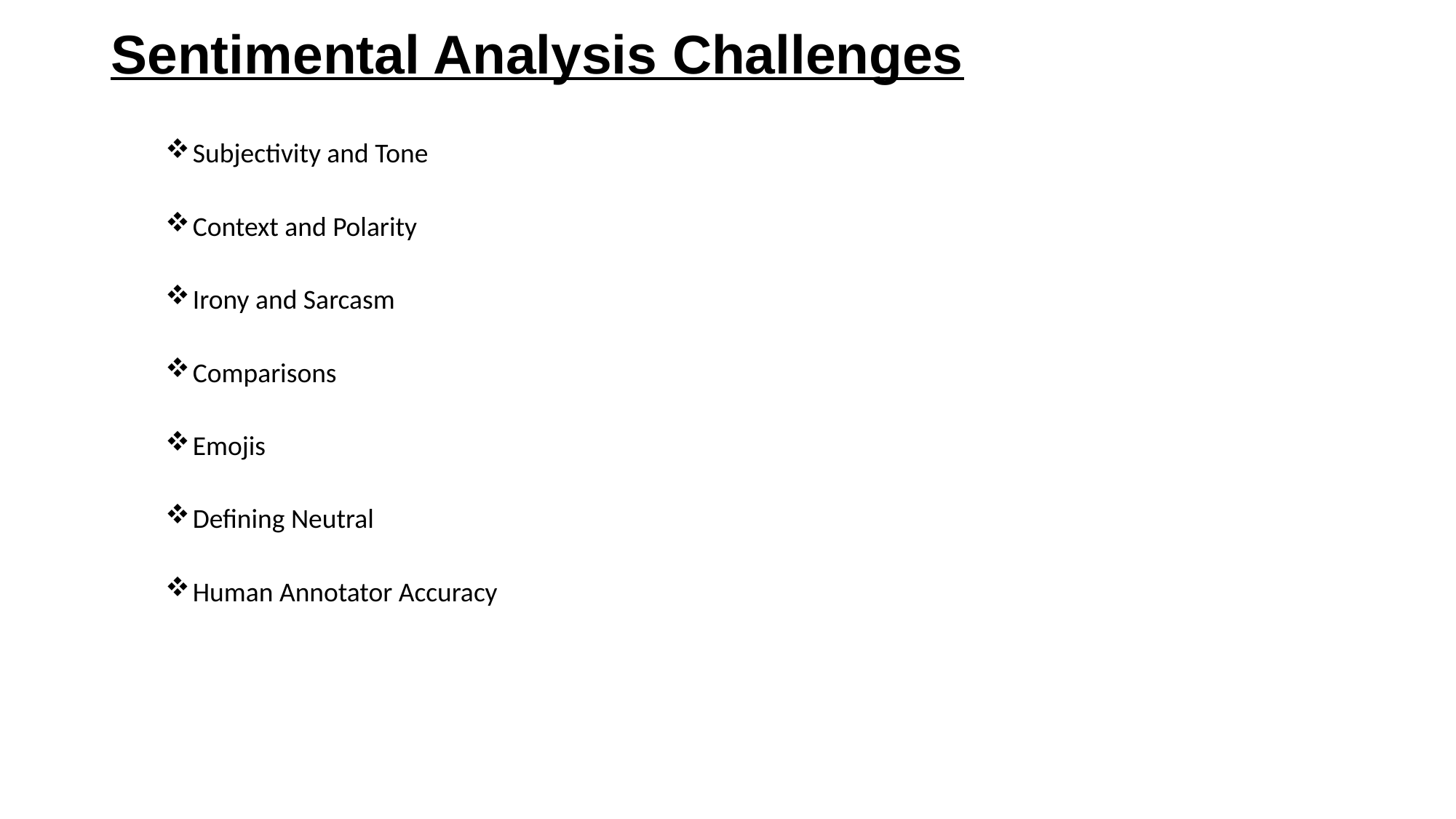

# Sentimental Analysis Challenges
Subjectivity and Tone
Context and Polarity
Irony and Sarcasm
Comparisons
Emojis
Defining Neutral
Human Annotator Accuracy